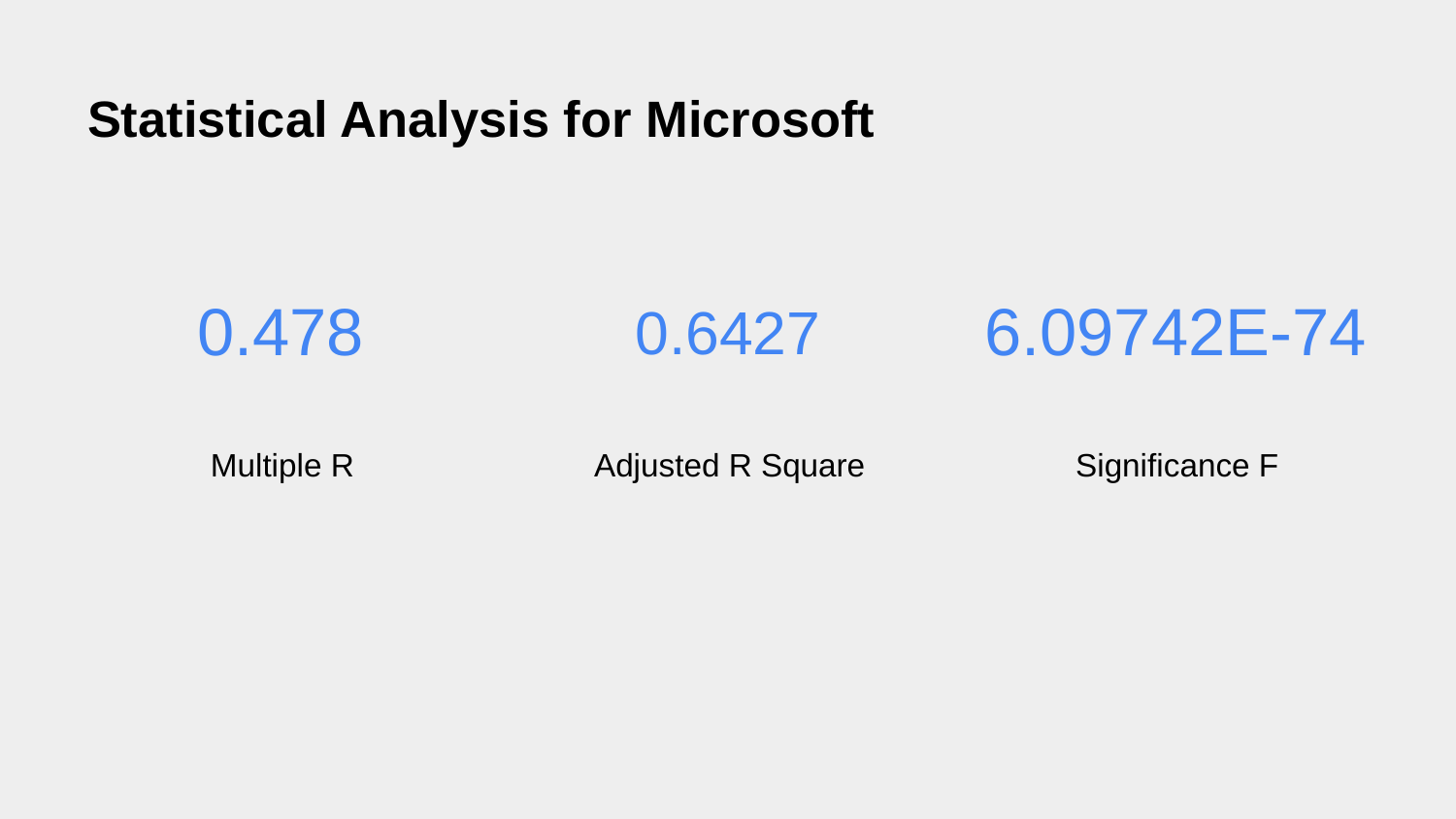

# Statistical Analysis for Microsoft
0.478
0.6427
6.09742E-74
Multiple R
Adjusted R Square
Significance F